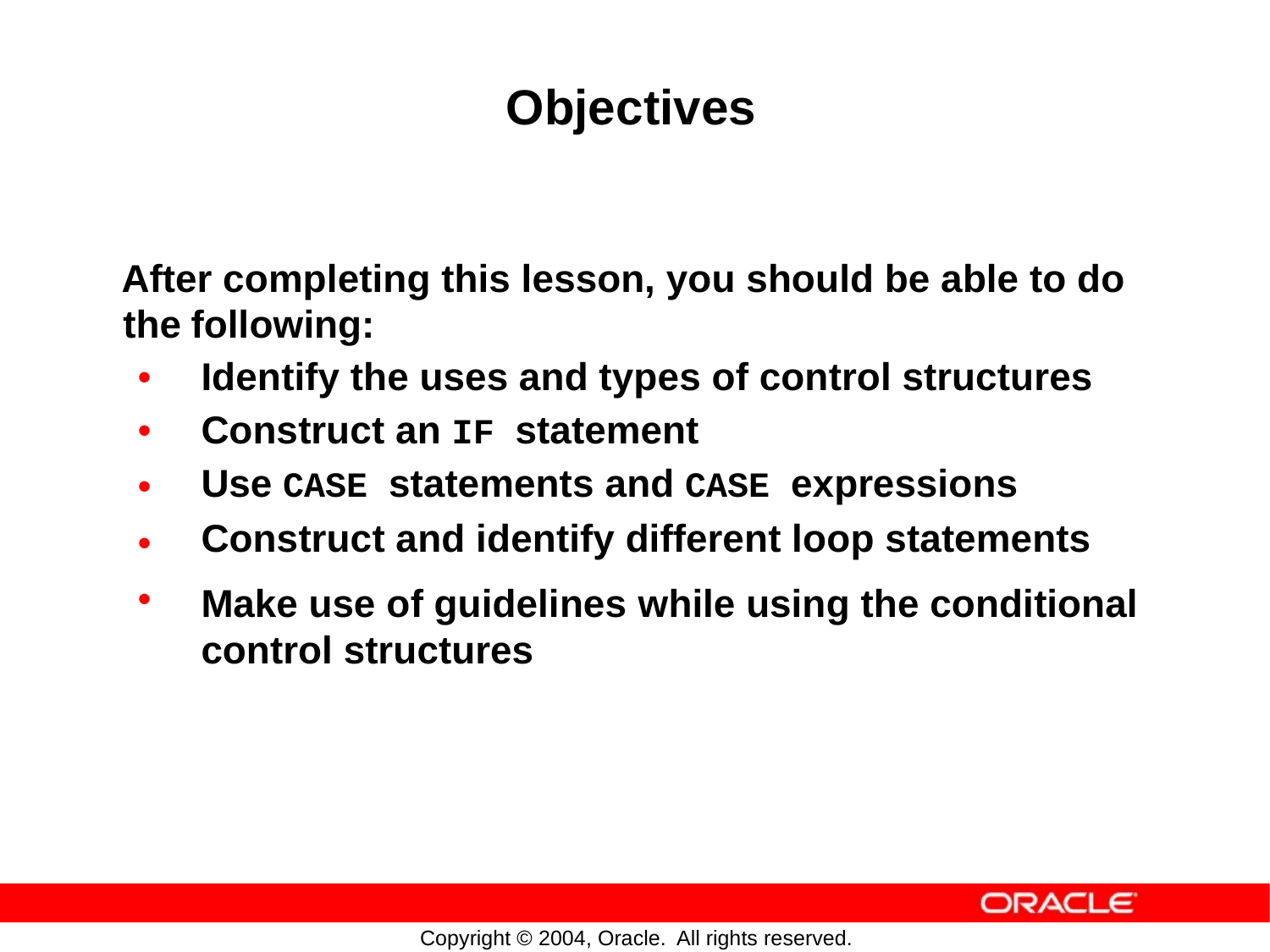

Objectives
After completing this lesson, you should be able to do
the
•
•
•
•
•
following:
Identify the uses and types of control structures
Construct an IF statement
Use CASE statements and CASE expressions
Construct and identify different loop statements
Make use of guidelines
while
using
the
conditional
control
structures

Copyright © 2004, Oracle.
All rights reserved.